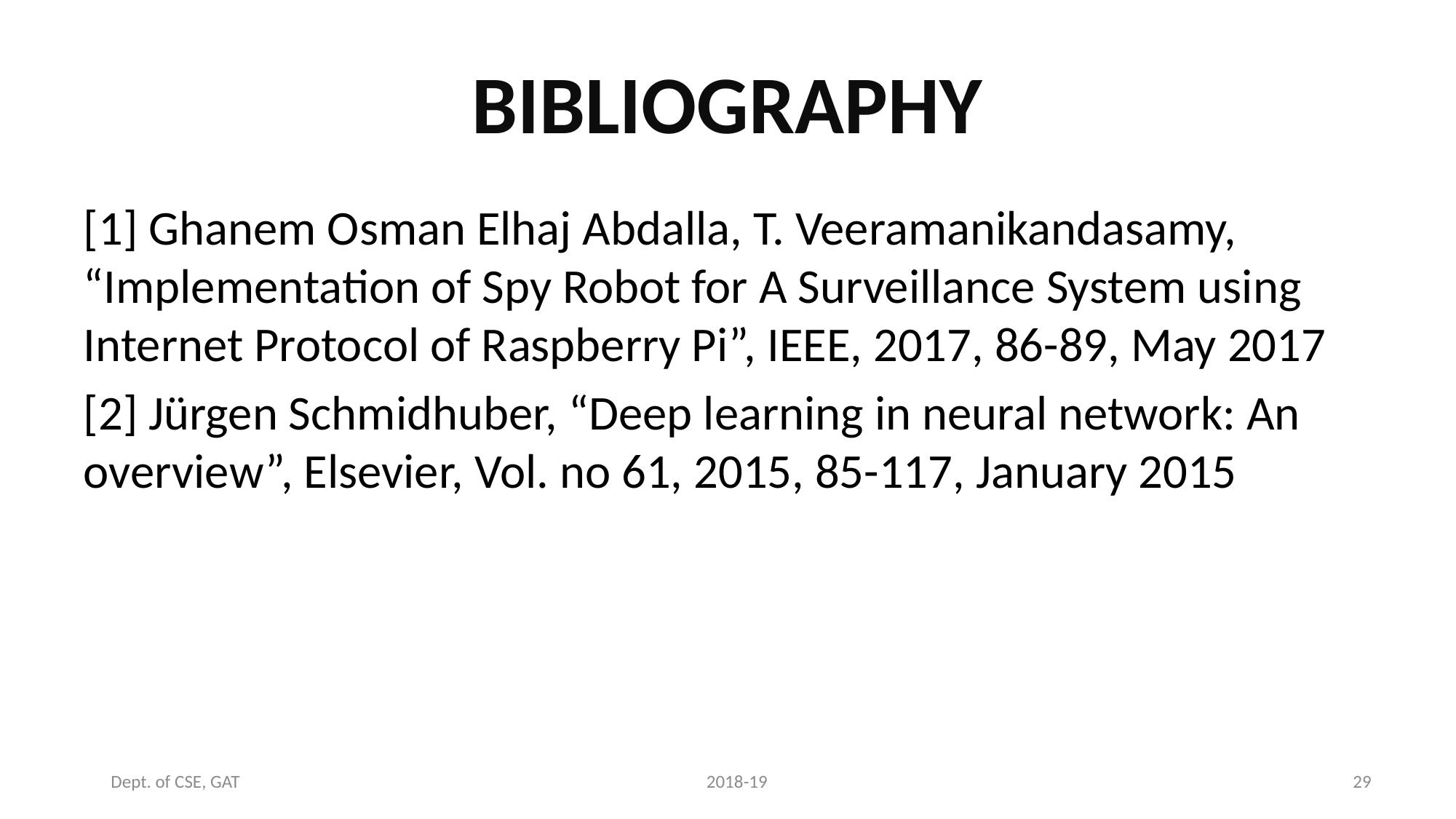

# Bibliography
[1] Ghanem Osman Elhaj Abdalla, T. Veeramanikandasamy, “Implementation of Spy Robot for A Surveillance System using Internet Protocol of Raspberry Pi”, IEEE, 2017, 86-89, May 2017
[2] Jürgen Schmidhuber, “Deep learning in neural network: An overview”, Elsevier, Vol. no 61, 2015, 85-117, January 2015

Dept. of CSE, GAT                                                                                                                2018-19
29